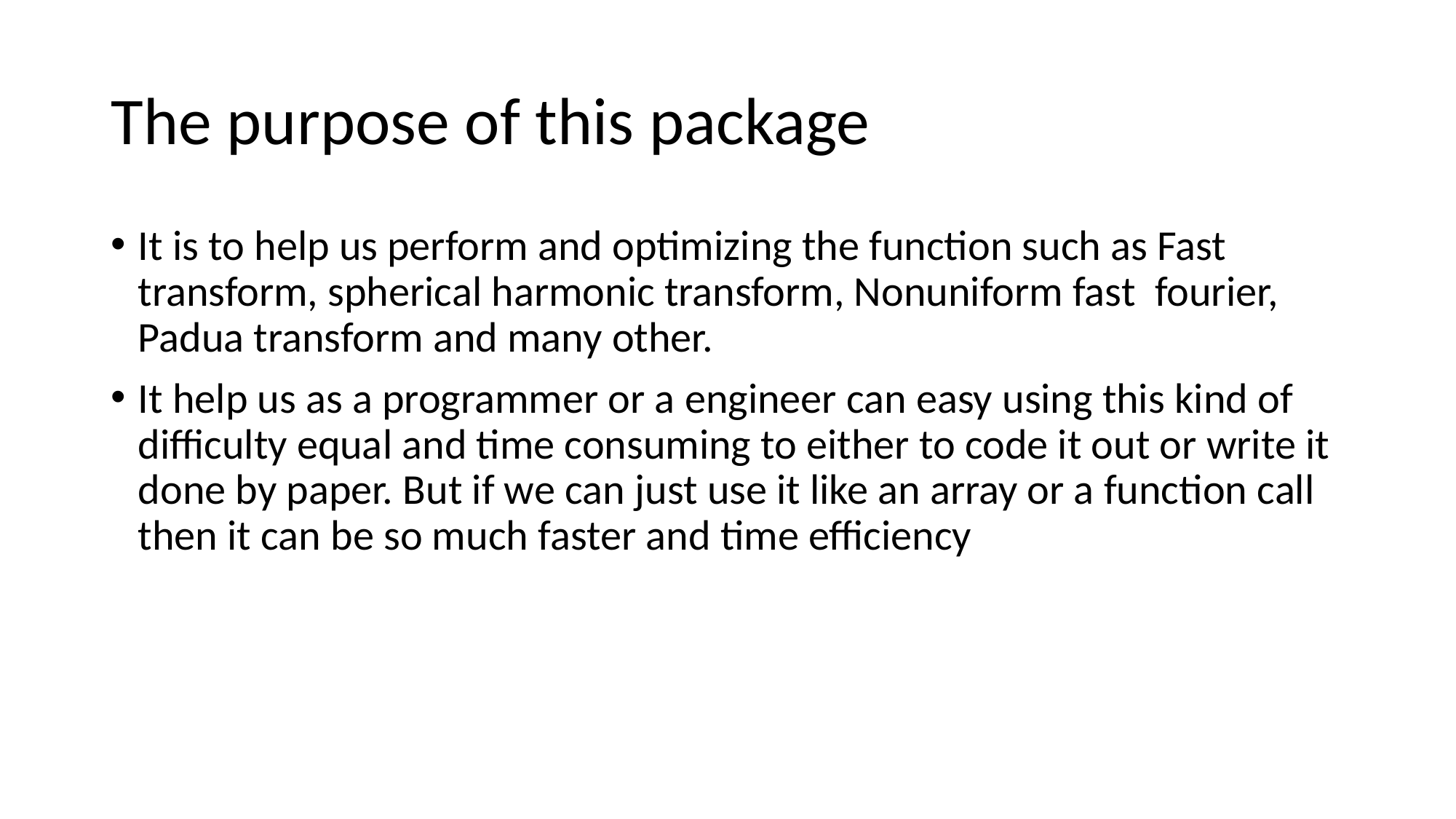

# The purpose of this package
It is to help us perform and optimizing the function such as Fast transform, spherical harmonic transform, Nonuniform fast  fourier, Padua transform and many other.
It help us as a programmer or a engineer can easy using this kind of difficulty equal and time consuming to either to code it out or write it done by paper. But if we can just use it like an array or a function call then it can be so much faster and time efficiency